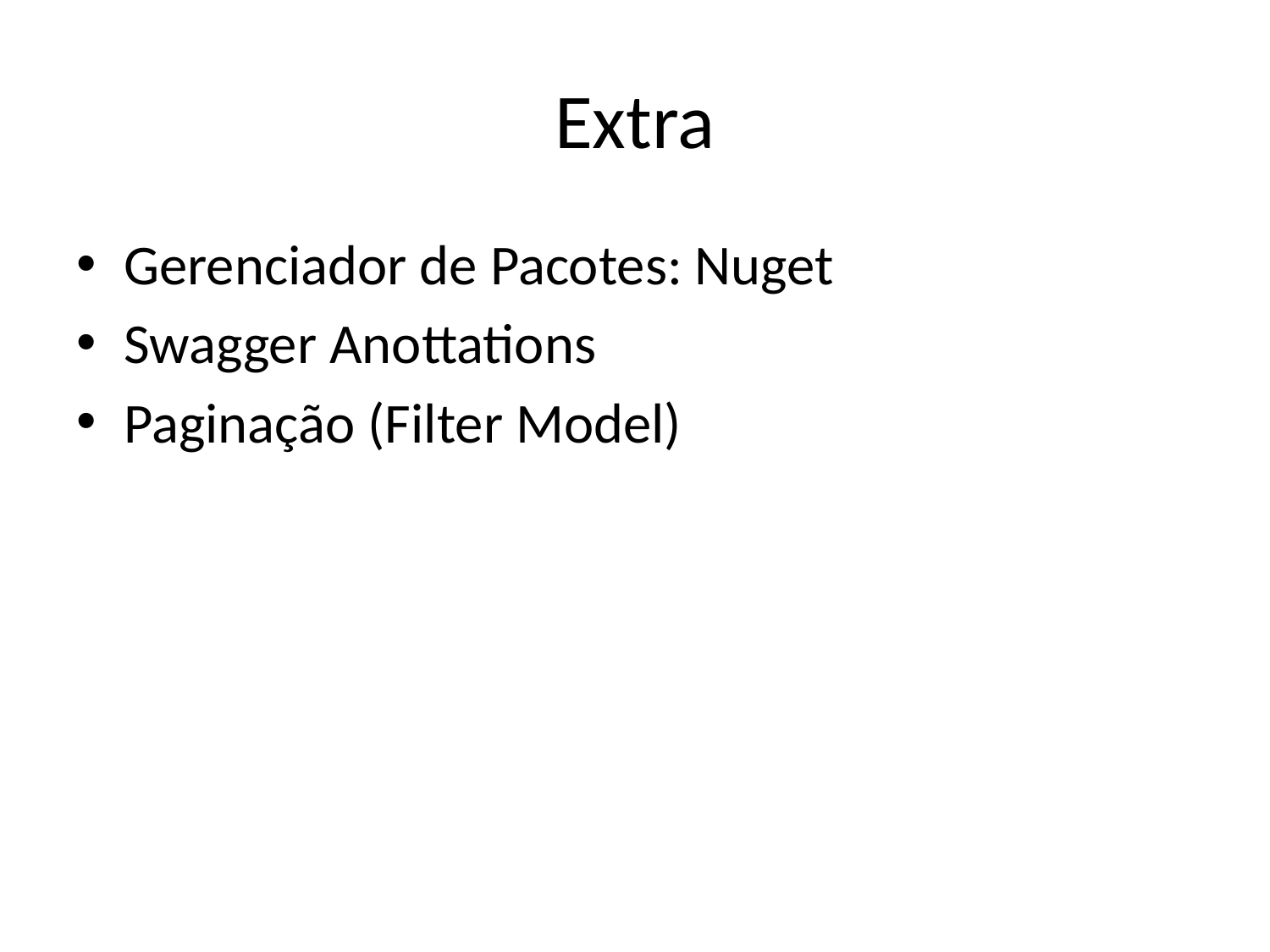

# Extra
Gerenciador de Pacotes: Nuget
Swagger Anottations
Paginação (Filter Model)